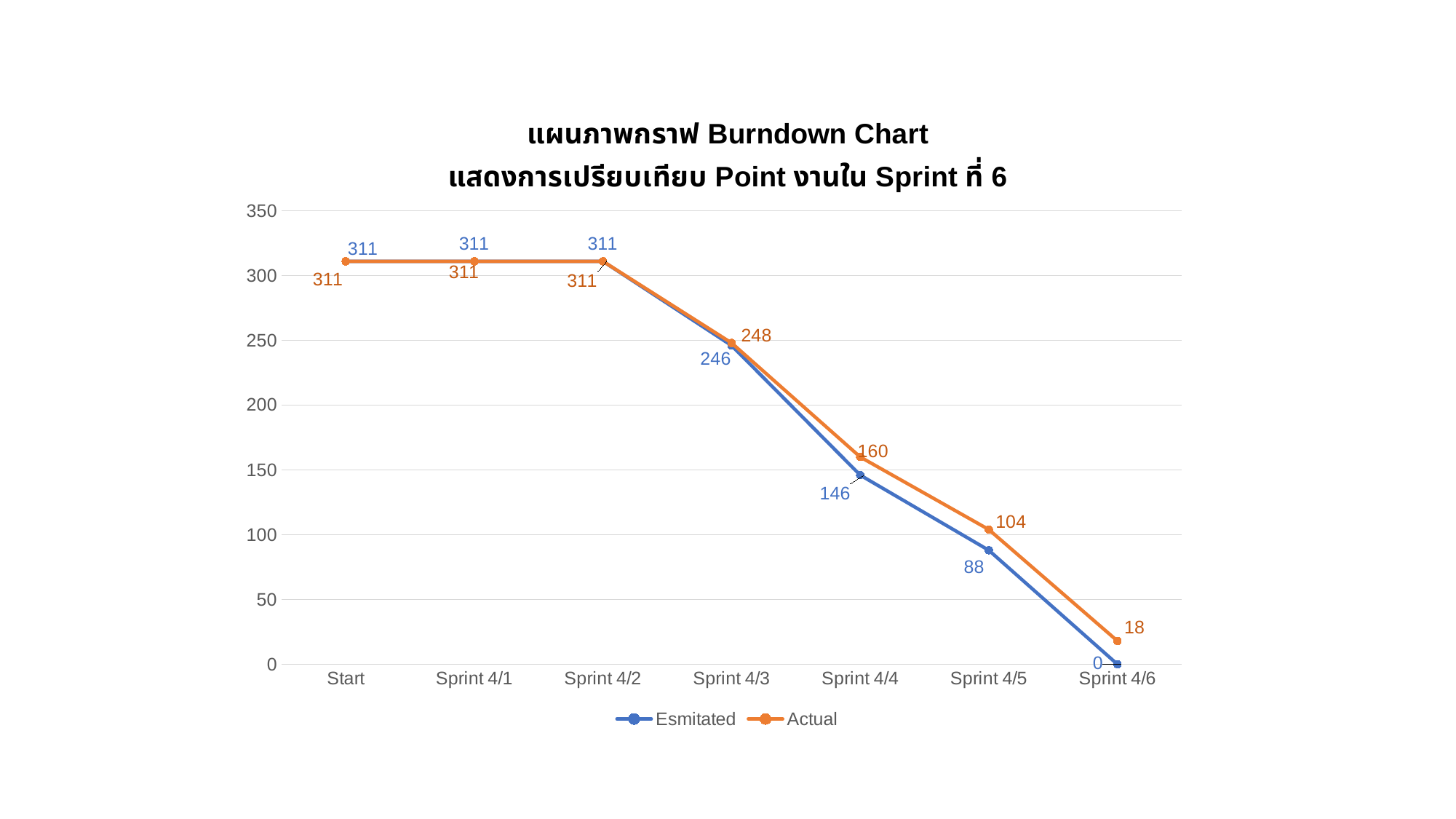

### Chart: แผนภาพกราฟ Burndown Chart
แสดงการเปรียบเทียบ Point งานใน Sprint ที่ 6

| Category | Esmitated | Actual |
|---|---|---|
| Start | 311.0 | 311.0 |
| Sprint 4/1 | 311.0 | 311.0 |
| Sprint 4/2 | 311.0 | 311.0 |
| Sprint 4/3 | 246.0 | 248.0 |
| Sprint 4/4 | 146.0 | 160.0 |
| Sprint 4/5 | 88.0 | 104.0 |
| Sprint 4/6 | 0.0 | 18.0 |